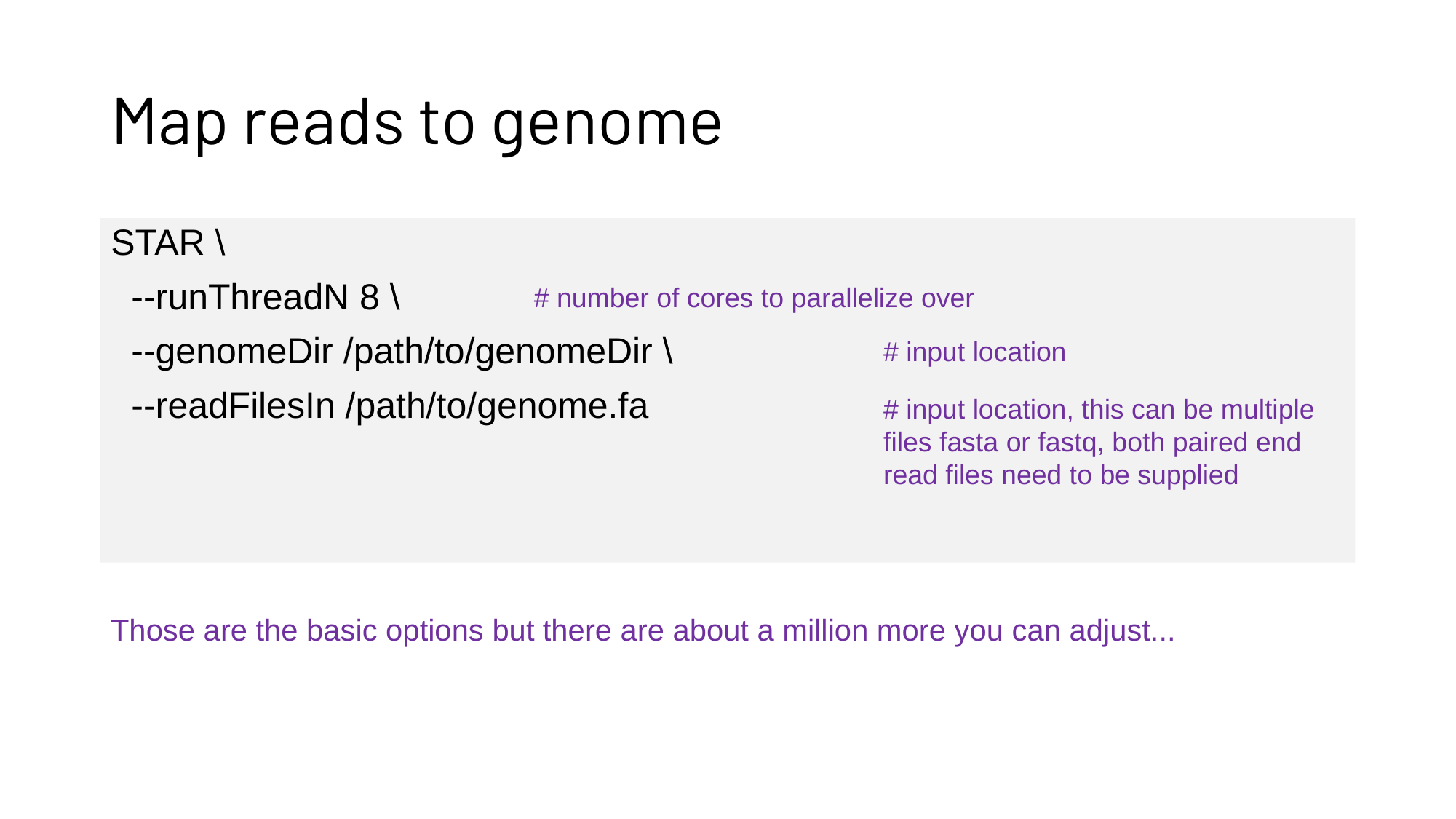

# Map reads to genome
STAR \
  --runThreadN 8 \
  --genomeDir /path/to/genomeDir \
  --readFilesIn /path/to/genome.fa
# number of cores to parallelize over
# input location
# input location, this can be multiple files fasta or fastq, both paired end read files need to be supplied
Those are the basic options but there are about a million more you can adjust...